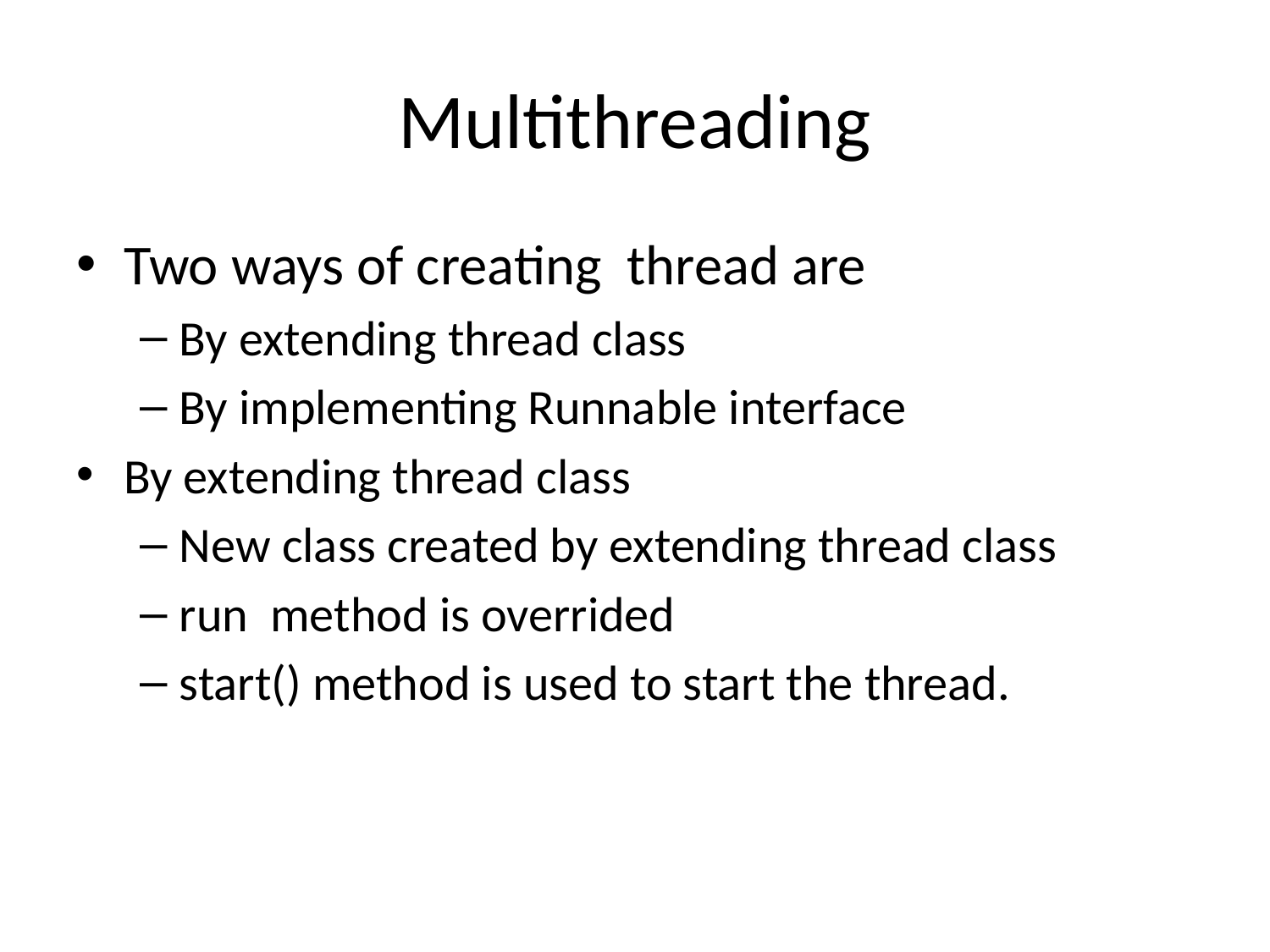

# Multithreading
Two ways of creating  thread are
By extending thread class
By implementing Runnable interface
By extending thread class
New class created by extending thread class
run  method is overrided
start() method is used to start the thread.